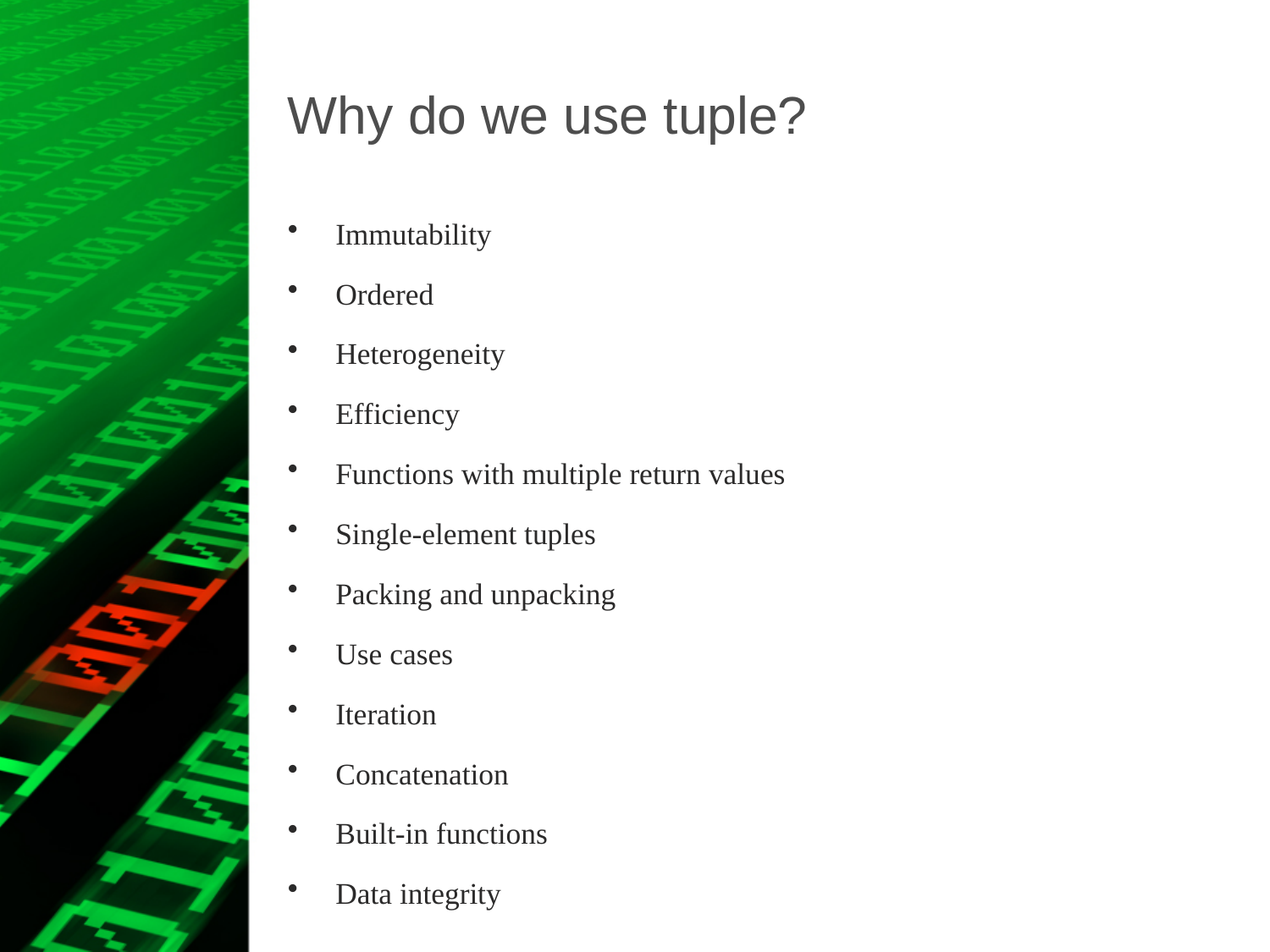

# Why do we use tuple?
Immutability
Ordered
Heterogeneity
Efficiency
Functions with multiple return values
Single-element tuples
Packing and unpacking
Use cases
Iteration
Concatenation
Built-in functions
Data integrity